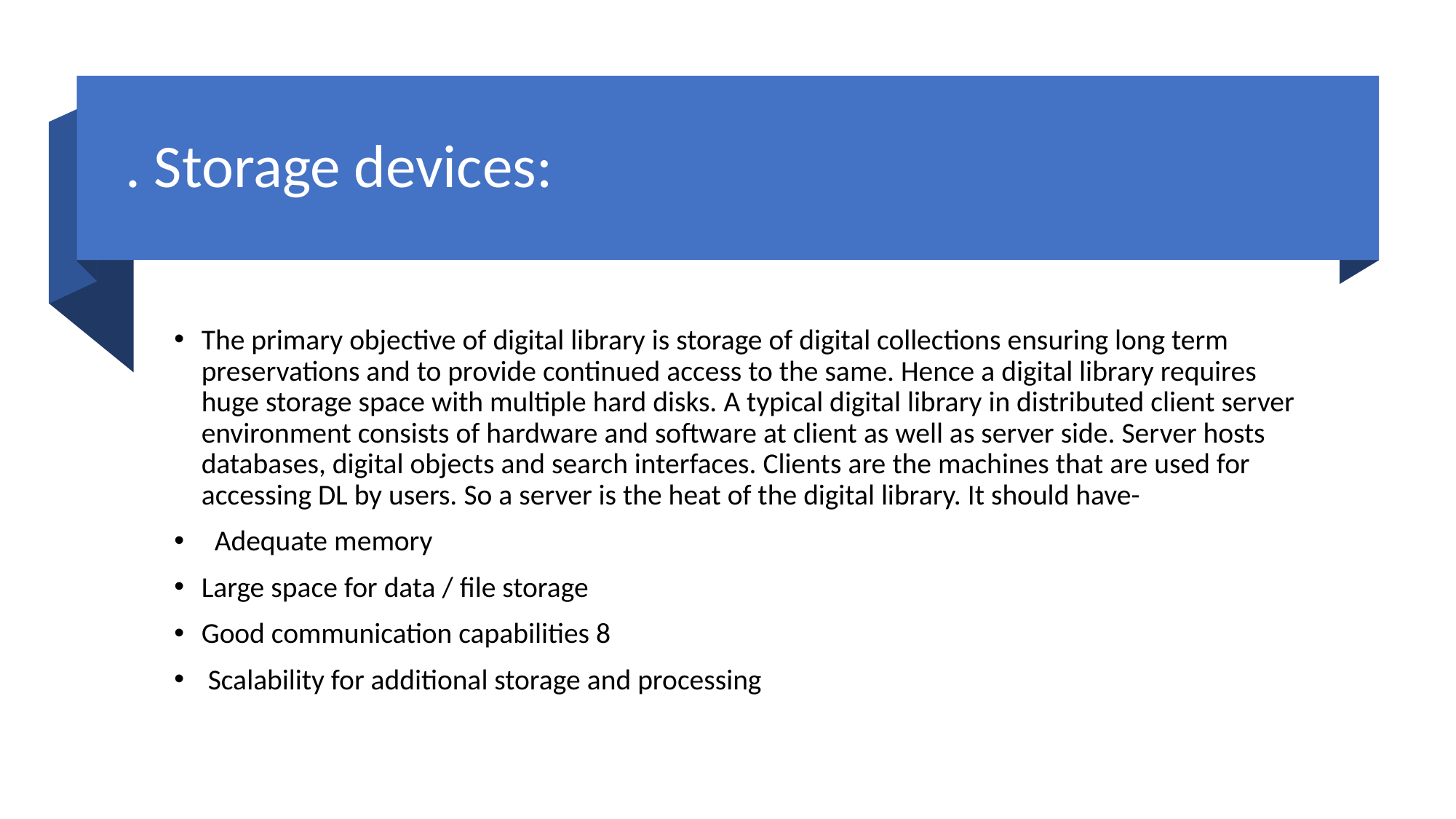

# . Storage devices:

The primary objective of digital library is storage of digital collections ensuring long term preservations and to provide continued access to the same. Hence a digital library requires huge storage space with multiple hard disks. A typical digital library in distributed client server environment consists of hardware and software at client as well as server side. Server hosts databases, digital objects and search interfaces. Clients are the machines that are used for accessing DL by users. So a server is the heat of the digital library. It should have-
  Adequate memory
Large space for data / file storage
Good communication capabilities 8
 Scalability for additional storage and processing